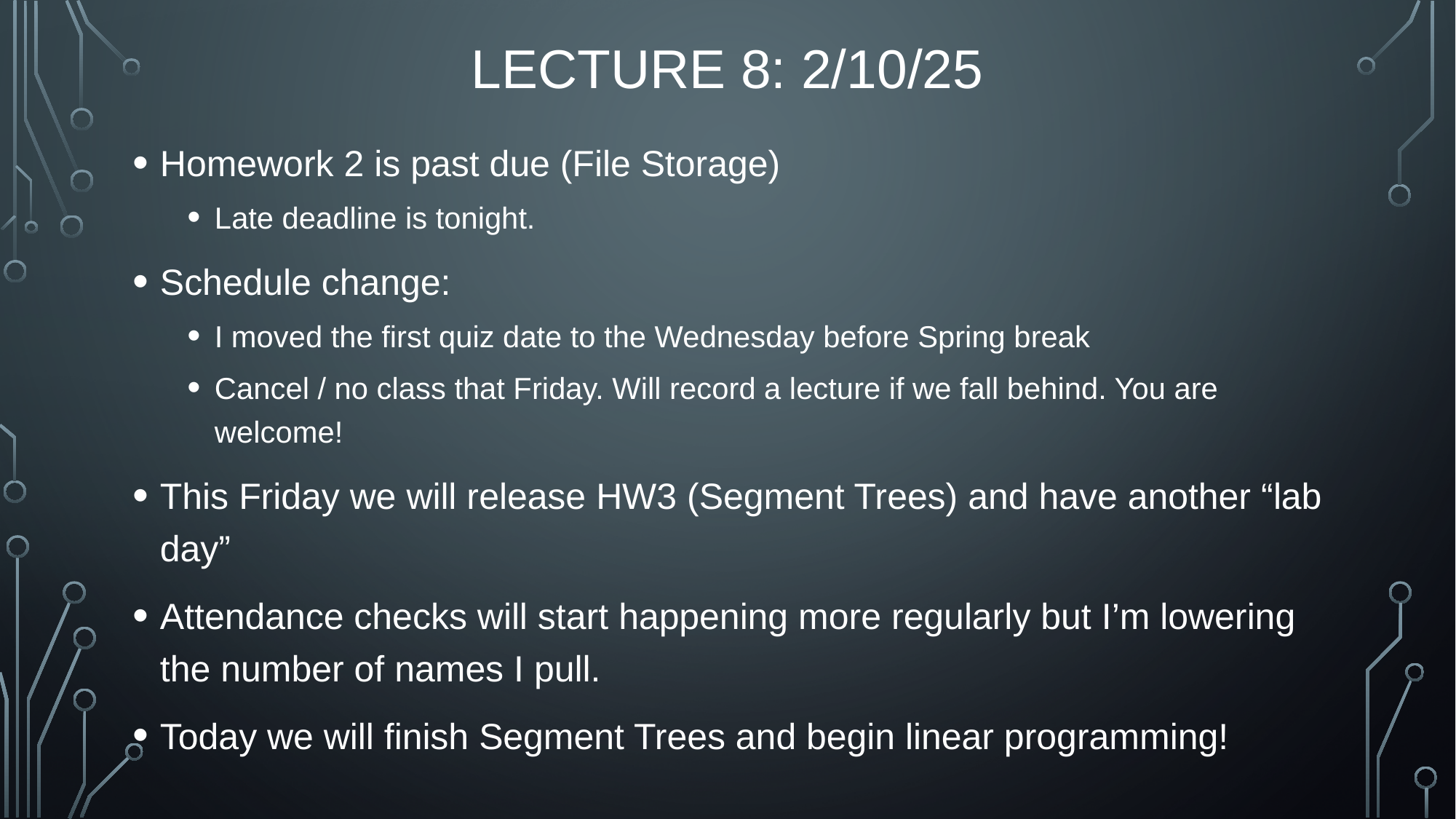

# Lecture 8: 2/10/25
Homework 2 is past due (File Storage)
Late deadline is tonight.
Schedule change:
I moved the first quiz date to the Wednesday before Spring break
Cancel / no class that Friday. Will record a lecture if we fall behind. You are welcome!
This Friday we will release HW3 (Segment Trees) and have another “lab day”
Attendance checks will start happening more regularly but I’m lowering the number of names I pull.
Today we will finish Segment Trees and begin linear programming!